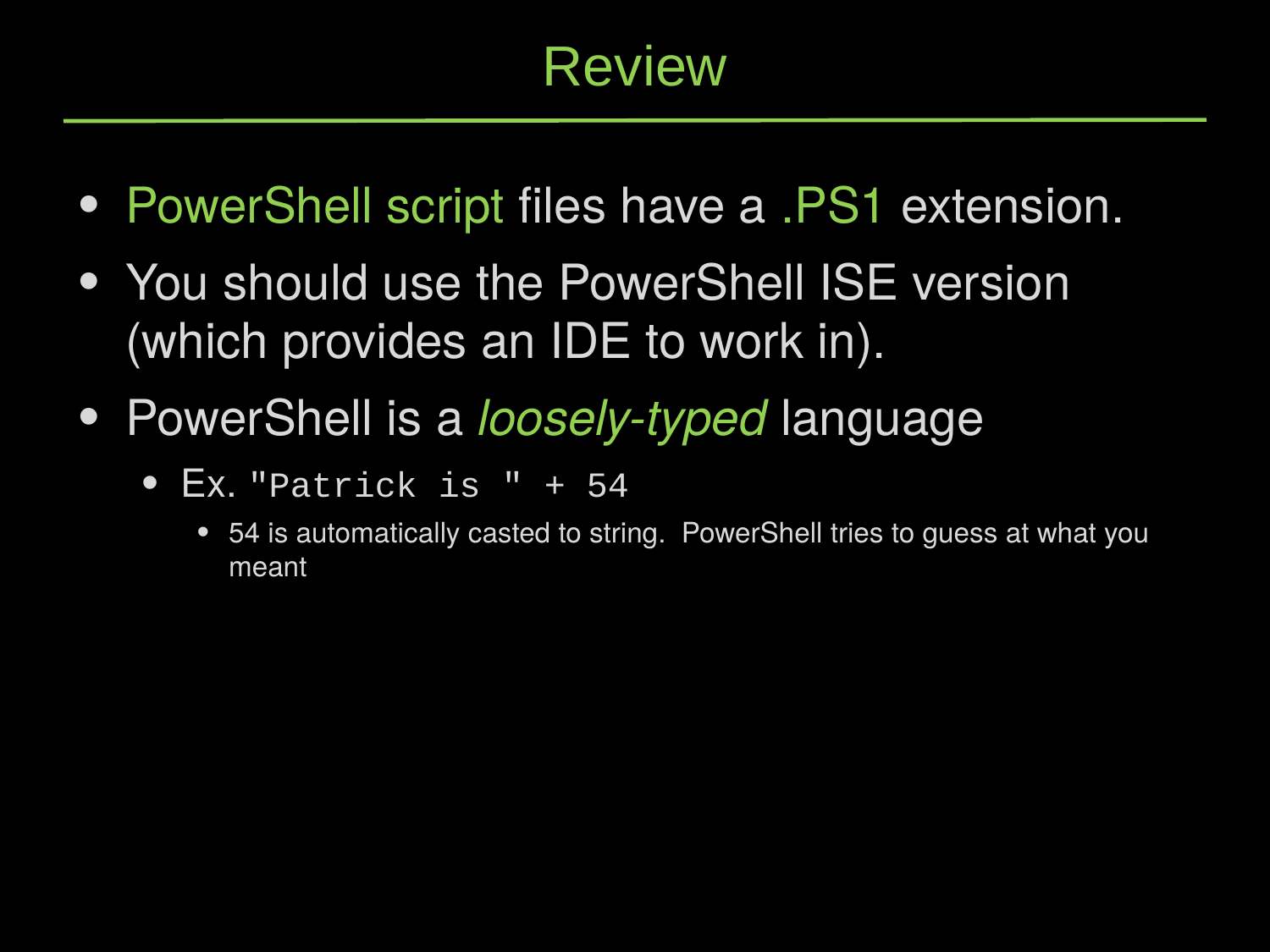

# Review
PowerShell script files have a .PS1 extension.
You should use the PowerShell ISE version (which provides an IDE to work in).
PowerShell is a loosely-typed language
Ex. "Patrick is " + 54
54 is automatically casted to string.  PowerShell tries to guess at what you meant